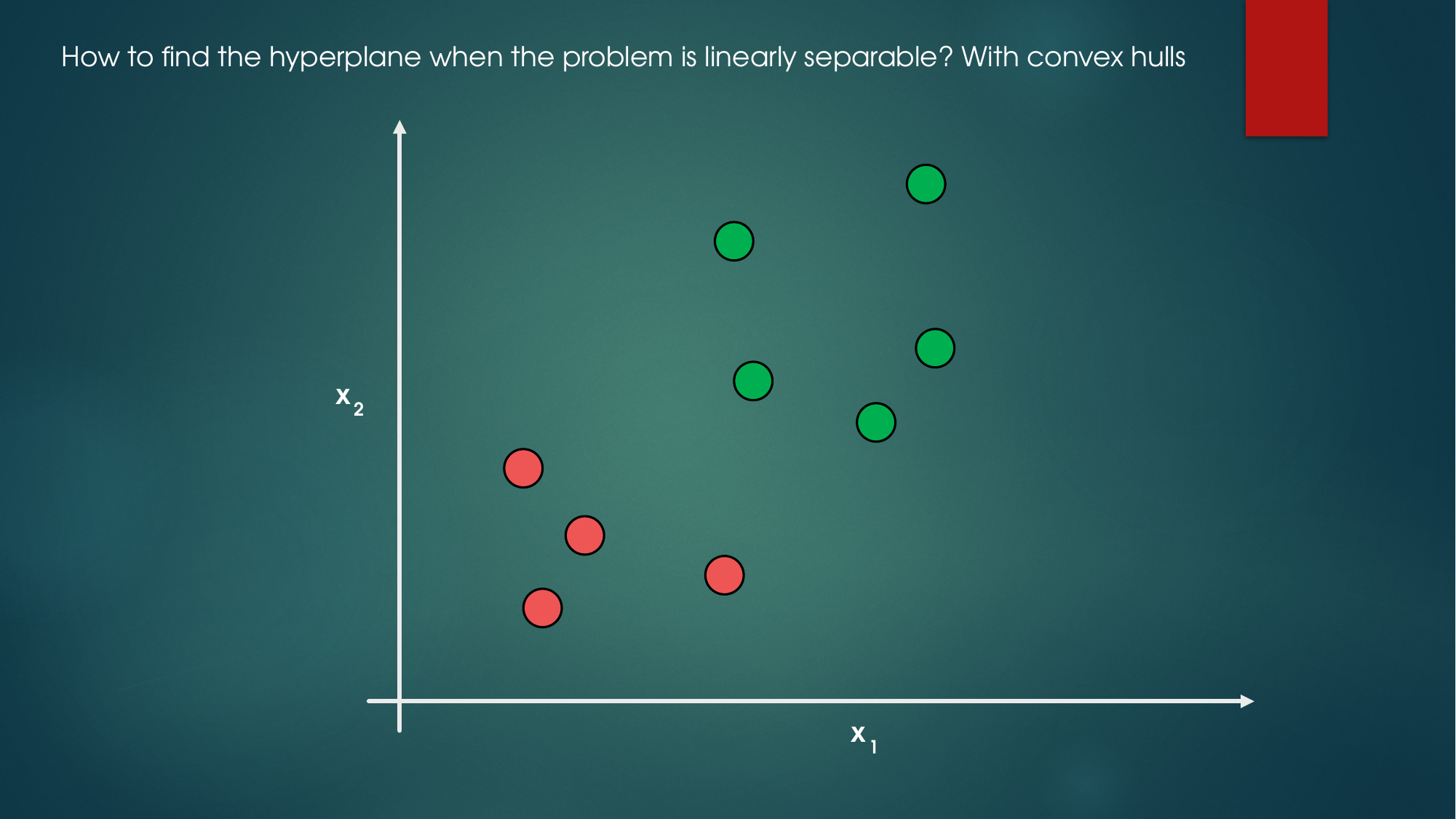

How to find the hyperplane when the problem is linearly separable? With convex hulls

x
2

x
1